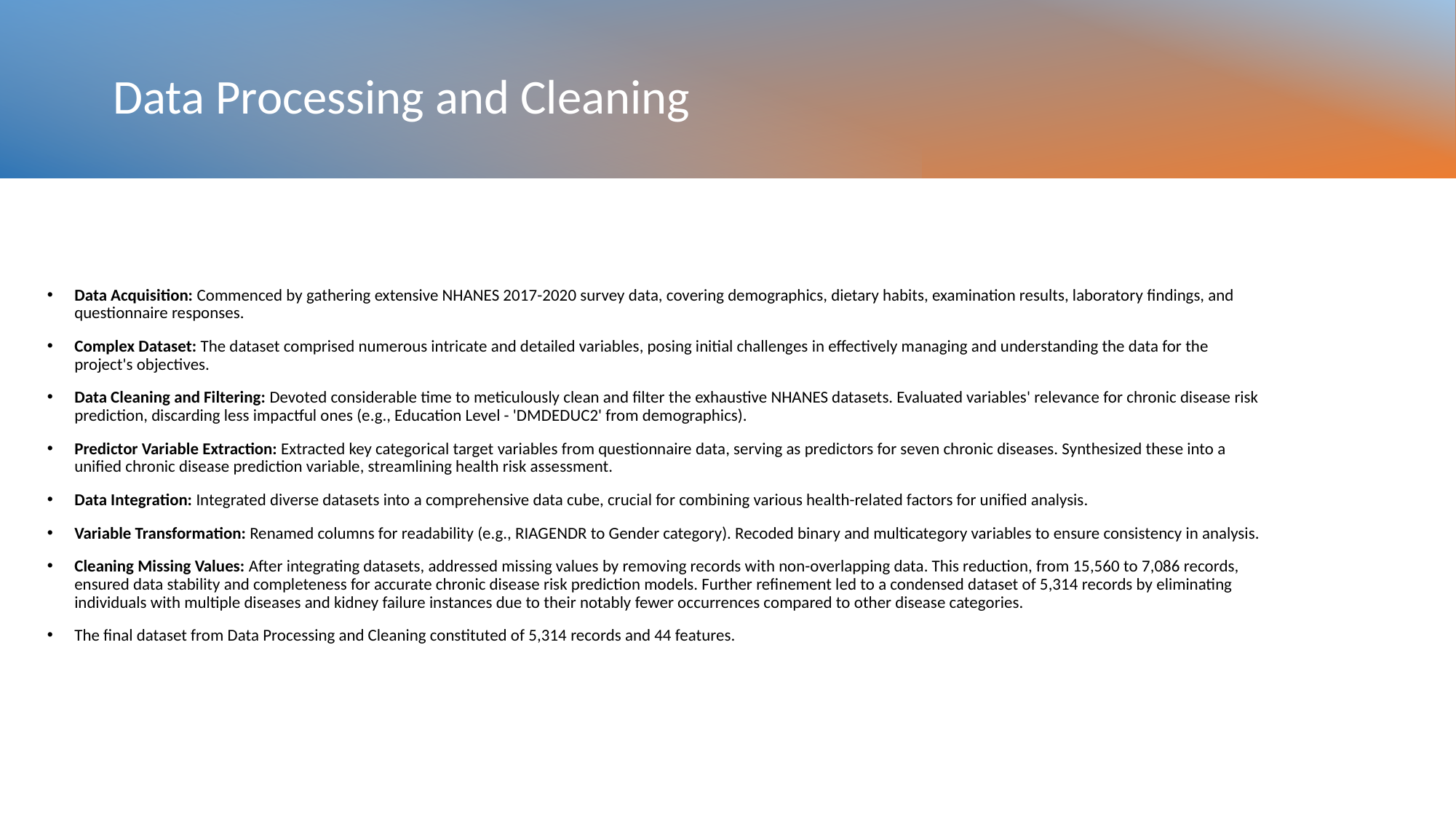

# Data Processing and Cleaning
Data Acquisition: Commenced by gathering extensive NHANES 2017-2020 survey data, covering demographics, dietary habits, examination results, laboratory findings, and questionnaire responses.
Complex Dataset: The dataset comprised numerous intricate and detailed variables, posing initial challenges in effectively managing and understanding the data for the project's objectives.
Data Cleaning and Filtering: Devoted considerable time to meticulously clean and filter the exhaustive NHANES datasets. Evaluated variables' relevance for chronic disease risk prediction, discarding less impactful ones (e.g., Education Level - 'DMDEDUC2' from demographics).
Predictor Variable Extraction: Extracted key categorical target variables from questionnaire data, serving as predictors for seven chronic diseases. Synthesized these into a unified chronic disease prediction variable, streamlining health risk assessment.
Data Integration: Integrated diverse datasets into a comprehensive data cube, crucial for combining various health-related factors for unified analysis.
Variable Transformation: Renamed columns for readability (e.g., RIAGENDR to Gender category). Recoded binary and multicategory variables to ensure consistency in analysis.
Cleaning Missing Values: After integrating datasets, addressed missing values by removing records with non-overlapping data. This reduction, from 15,560 to 7,086 records, ensured data stability and completeness for accurate chronic disease risk prediction models. Further refinement led to a condensed dataset of 5,314 records by eliminating individuals with multiple diseases and kidney failure instances due to their notably fewer occurrences compared to other disease categories.
The final dataset from Data Processing and Cleaning constituted of 5,314 records and 44 features.